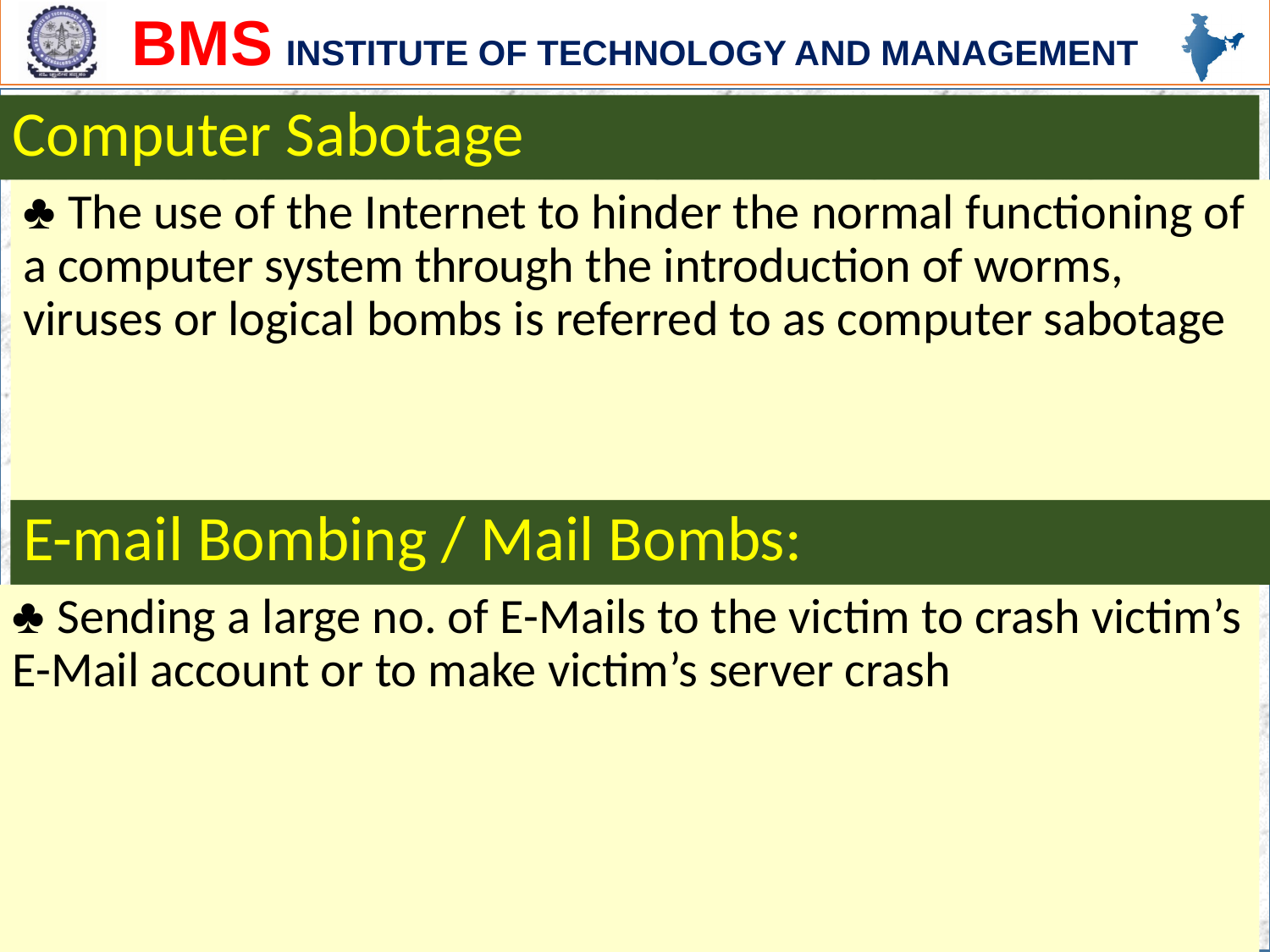

Computer Sabotage
# ♣ The use of the Internet to hinder the normal functioning of a computer system through the introduction of worms, viruses or logical bombs is referred to as computer sabotage
E-mail Bombing / Mail Bombs:
♣ Sending a large no. of E-Mails to the victim to crash victim’s E-Mail account or to make victim’s server crash
12/13/2023
25